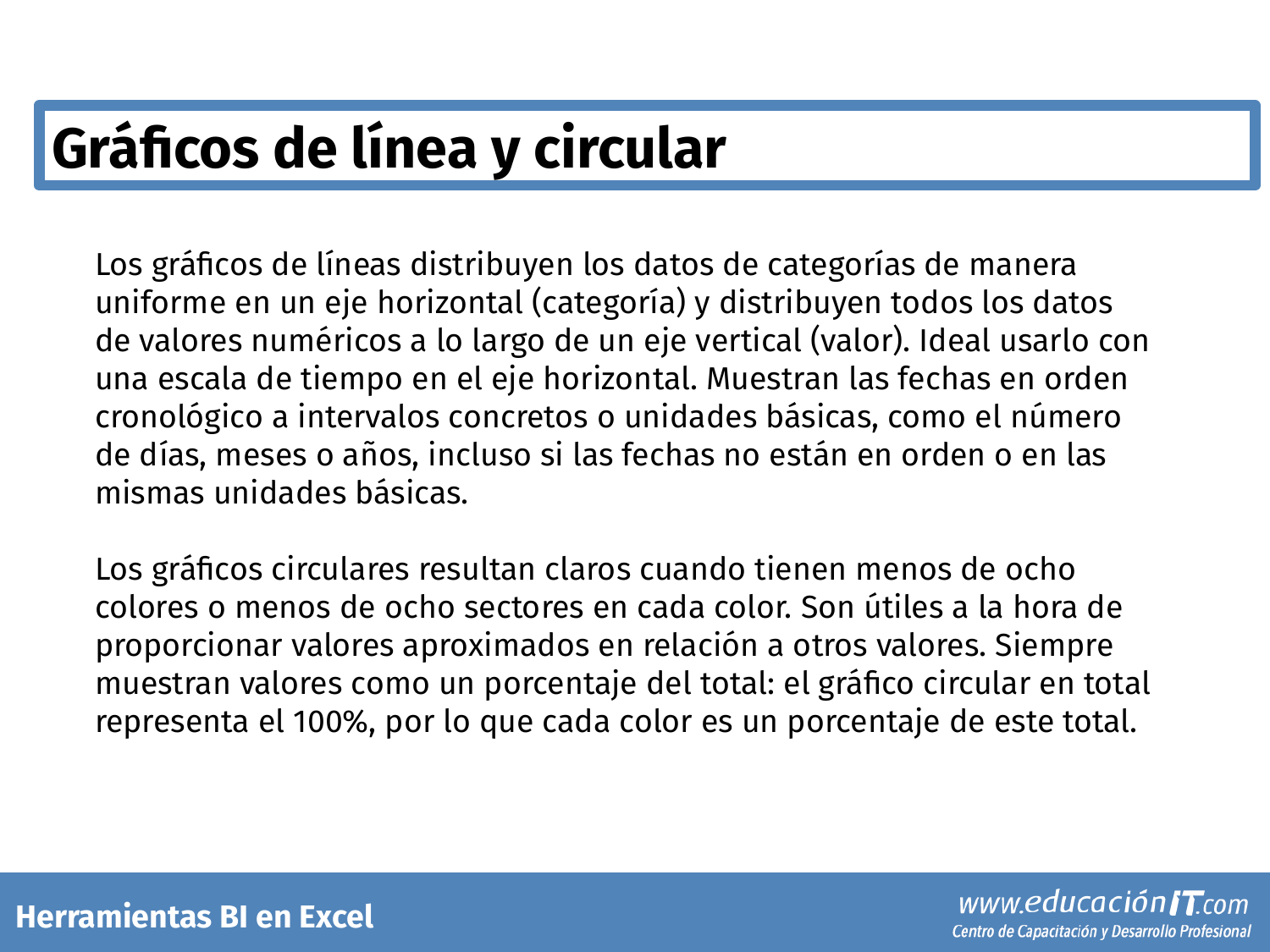

Gráficos de línea y circular

Los gráficos de líneas distribuyen los datos de categorías de manera uniforme en un eje horizontal (categoría) y distribuyen todos los datos de valores numéricos a lo largo de un eje vertical (valor). Ideal usarlo con una escala de tiempo en el eje horizontal. Muestran las fechas en orden cronológico a intervalos concretos o unidades básicas, como el número de días, meses o años, incluso si las fechas no están en orden o en las mismas unidades básicas.

Los gráficos circulares resultan claros cuando tienen menos de ocho colores o menos de ocho sectores en cada color. Son útiles a la hora de proporcionar valores aproximados en relación a otros valores. Siempre muestran valores como un porcentaje del total: el gráfico circular en total representa el 100%, por lo que cada color es un porcentaje de este total.